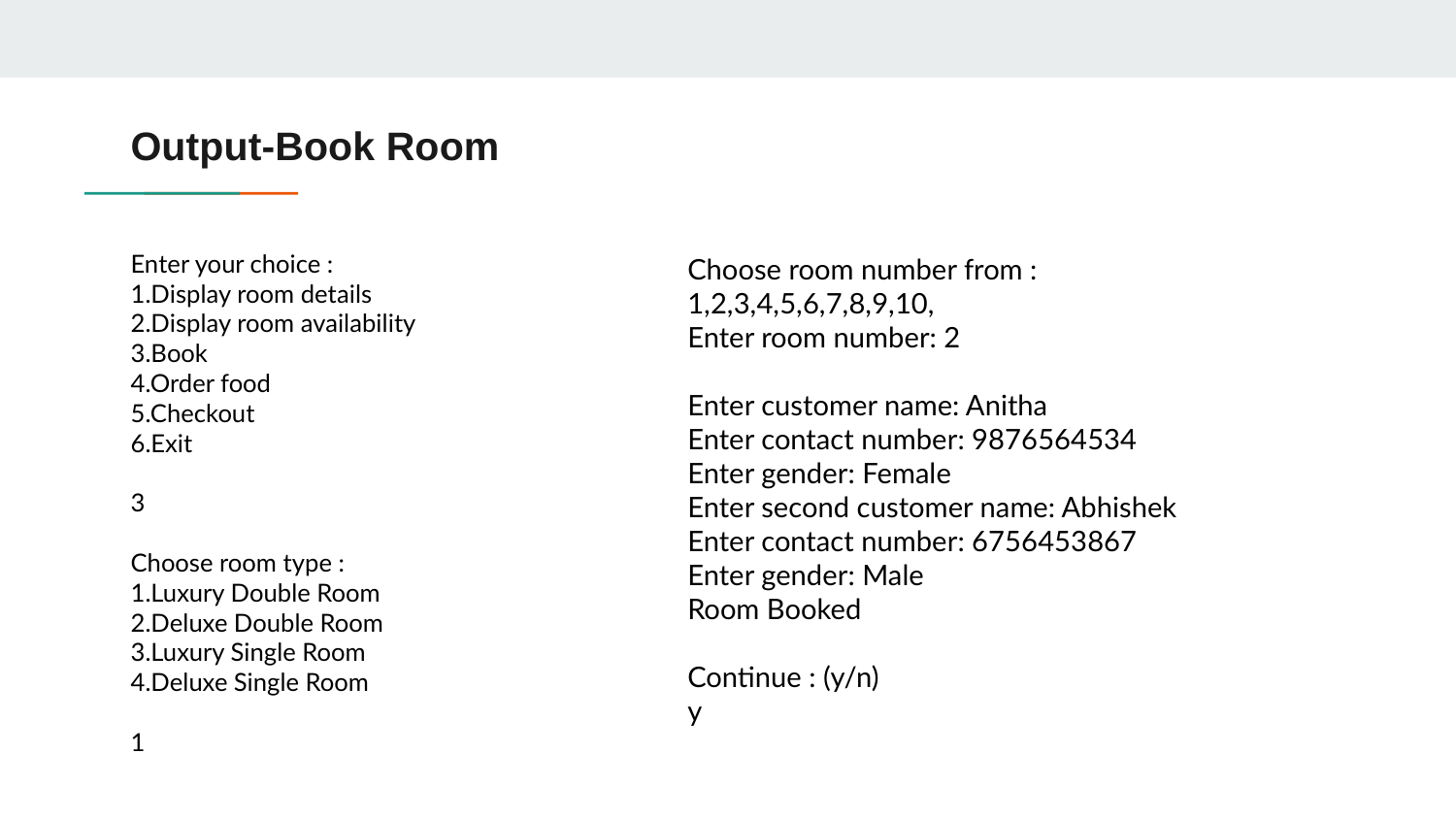

# Output-Book Room

Enter your choice :
1.Display room details
2.Display room availability
3.Book
4.Order food
5.Checkout
6.Exit

3

Choose room type :
1.Luxury Double Room
2.Deluxe Double Room
3.Luxury Single Room
4.Deluxe Single Room

1

Choose room number from :
1,2,3,4,5,6,7,8,9,10,
Enter room number: 2

Enter customer name: Anitha
Enter contact number: 9876564534
Enter gender: Female
Enter second customer name: Abhishek
Enter contact number: 6756453867
Enter gender: Male
Room Booked

Continue : (y/n)
y